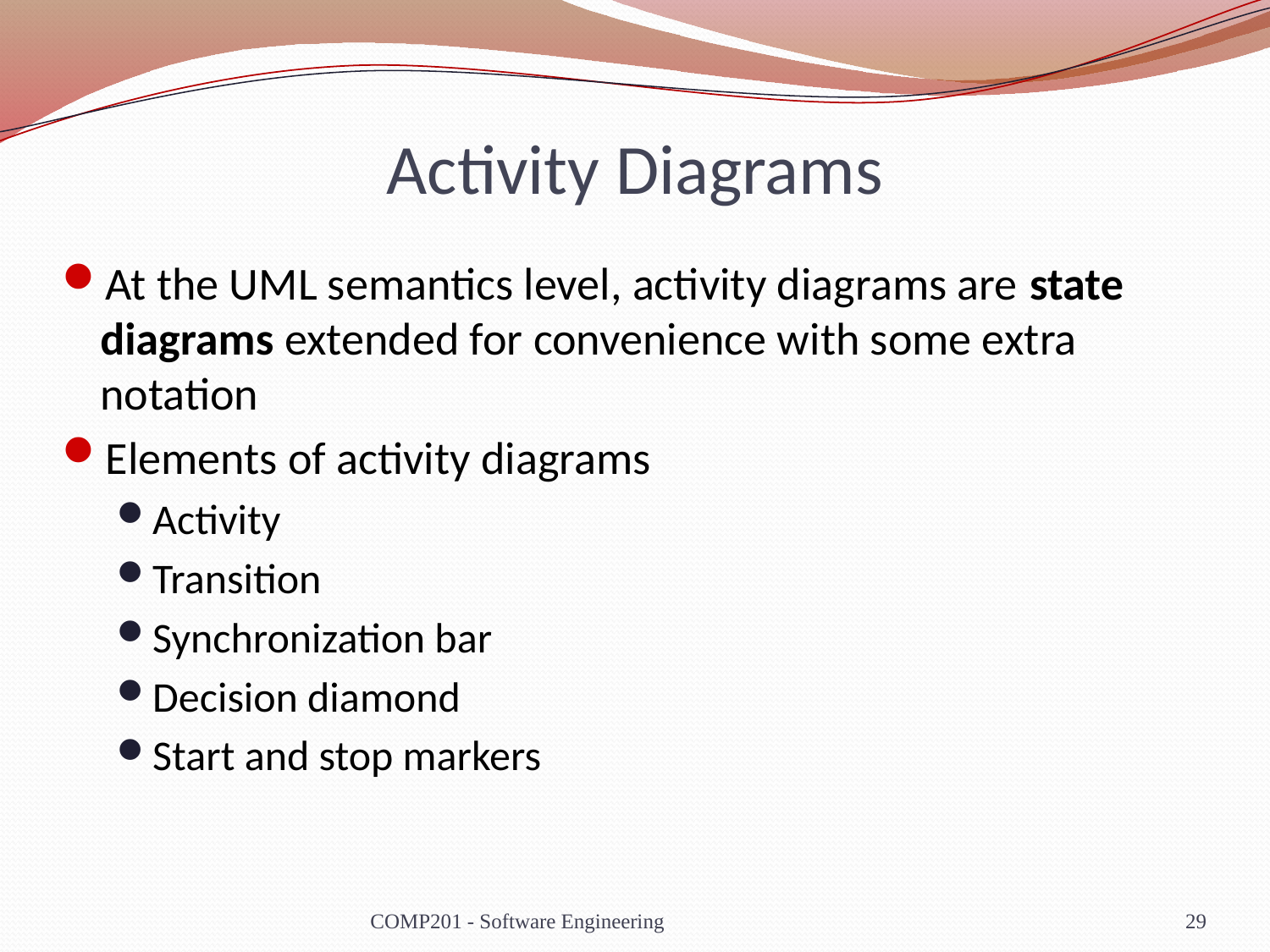

# Activity Diagrams
At the UML semantics level, activity diagrams are state diagrams extended for convenience with some extra notation
Elements of activity diagrams
Activity
Transition
Synchronization bar
Decision diamond
Start and stop markers
COMP201 - Software Engineering
29